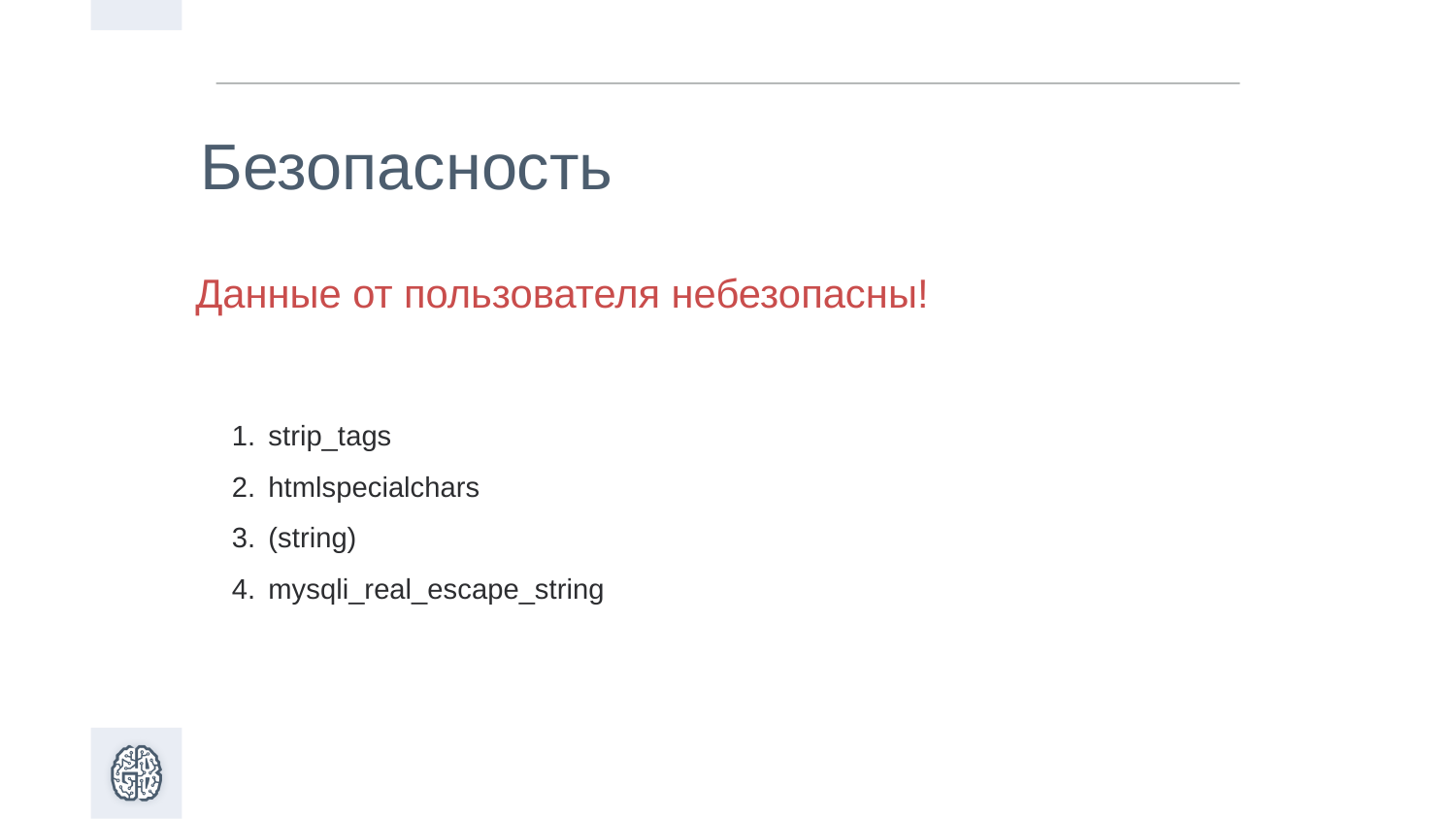

# Безопасность
Данные от пользователя небезопасны!
strip_tags
htmlspecialchars
(string)
mysqli_real_escape_string